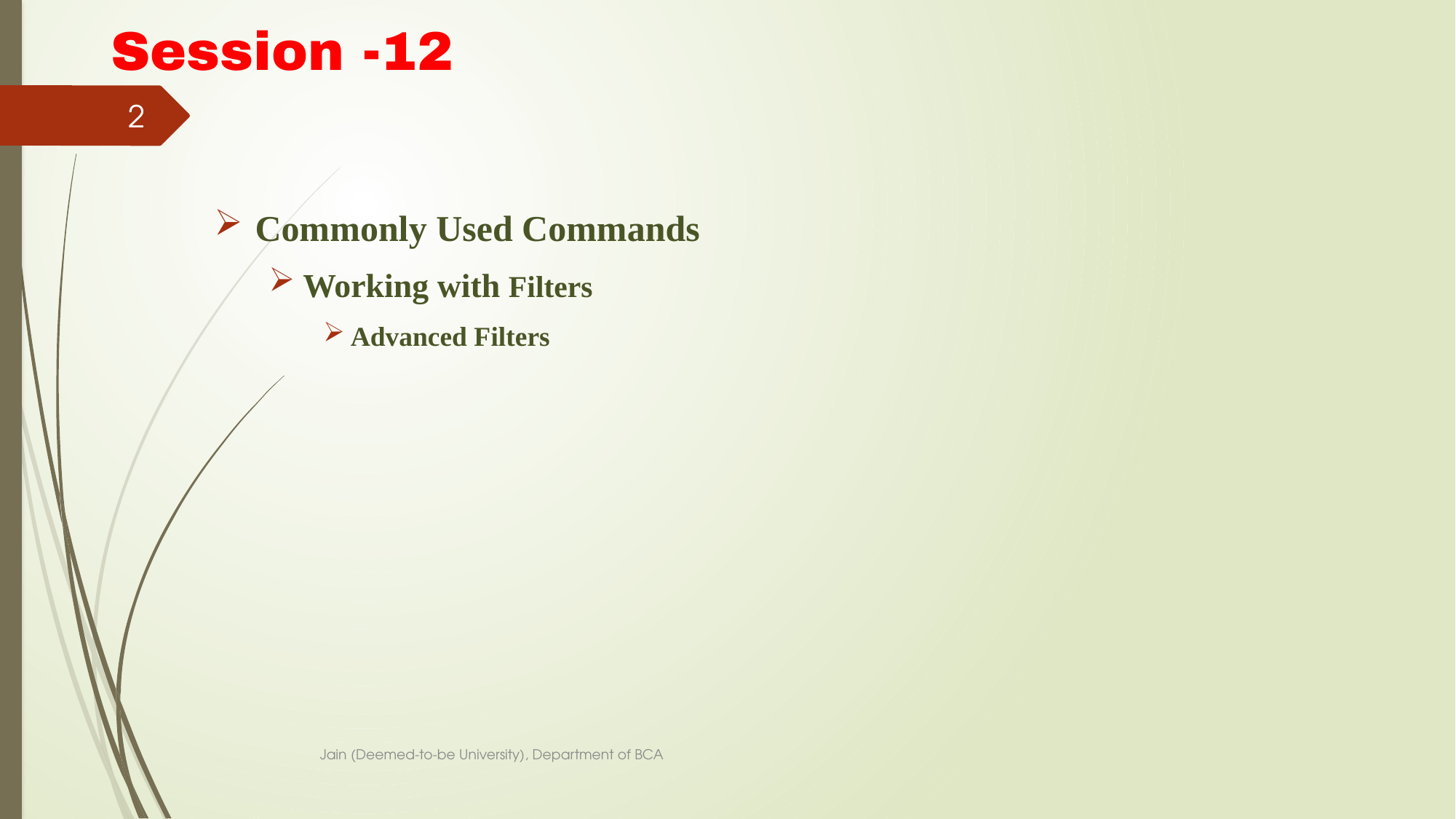

# Session -12
2

Commonly Used Commands
Working with Filters
Advanced Filters

Jain (Deemed-to-be University), Department of BCA